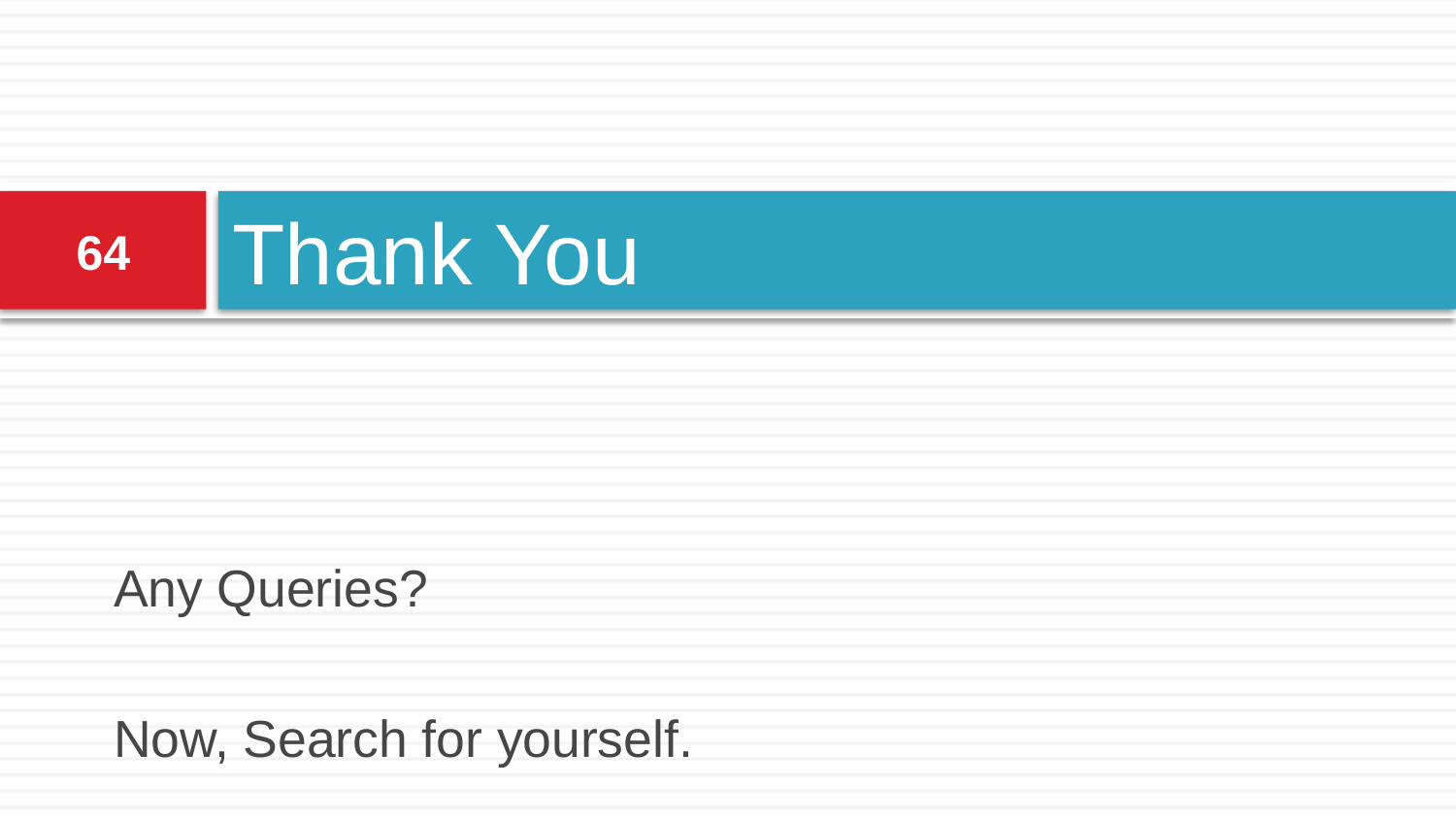

# Thank You
64
Any Queries?

Now, Search for yourself.